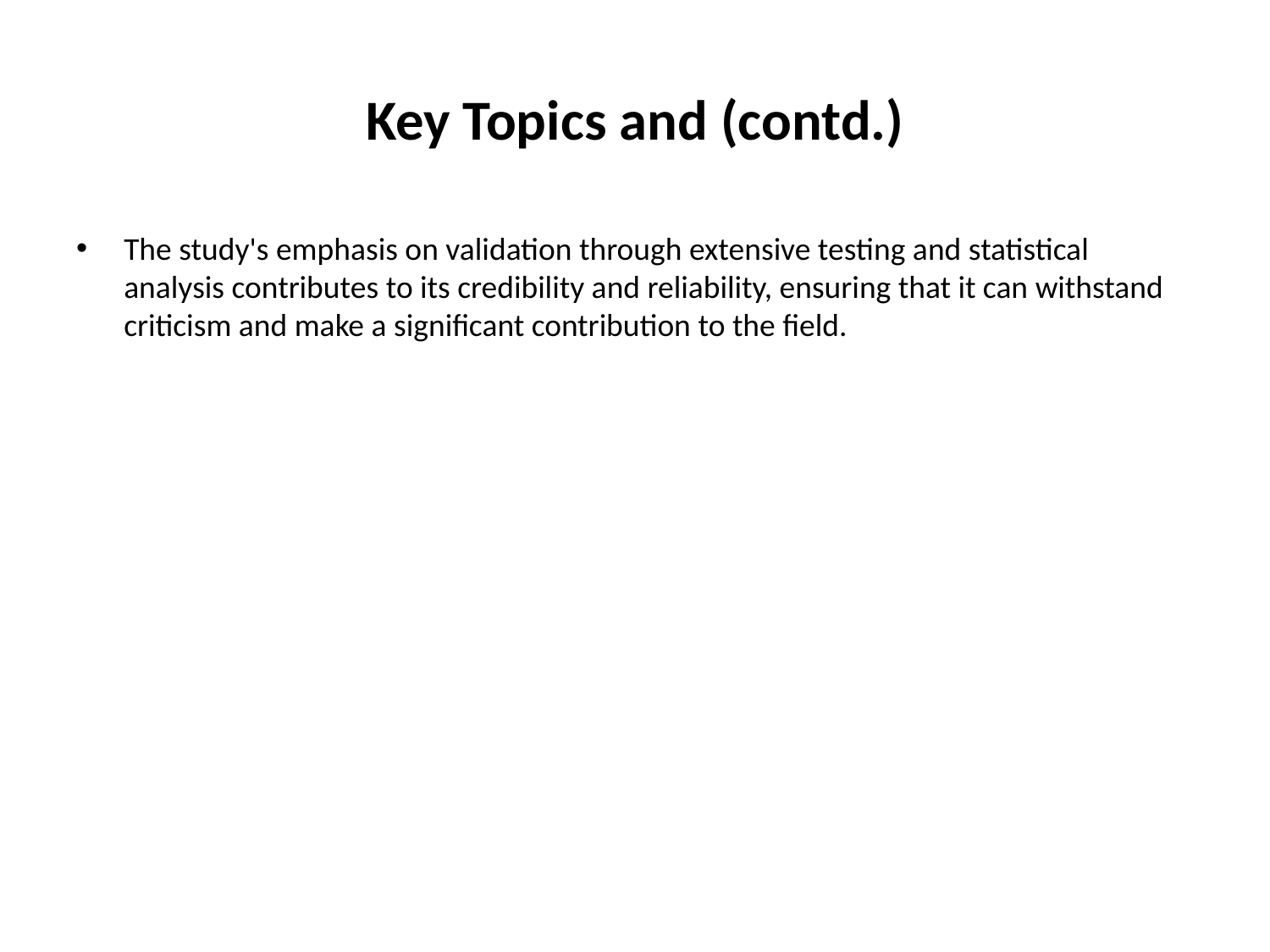

# Key Topics and (contd.)
The study's emphasis on validation through extensive testing and statistical analysis contributes to its credibility and reliability, ensuring that it can withstand criticism and make a significant contribution to the field.